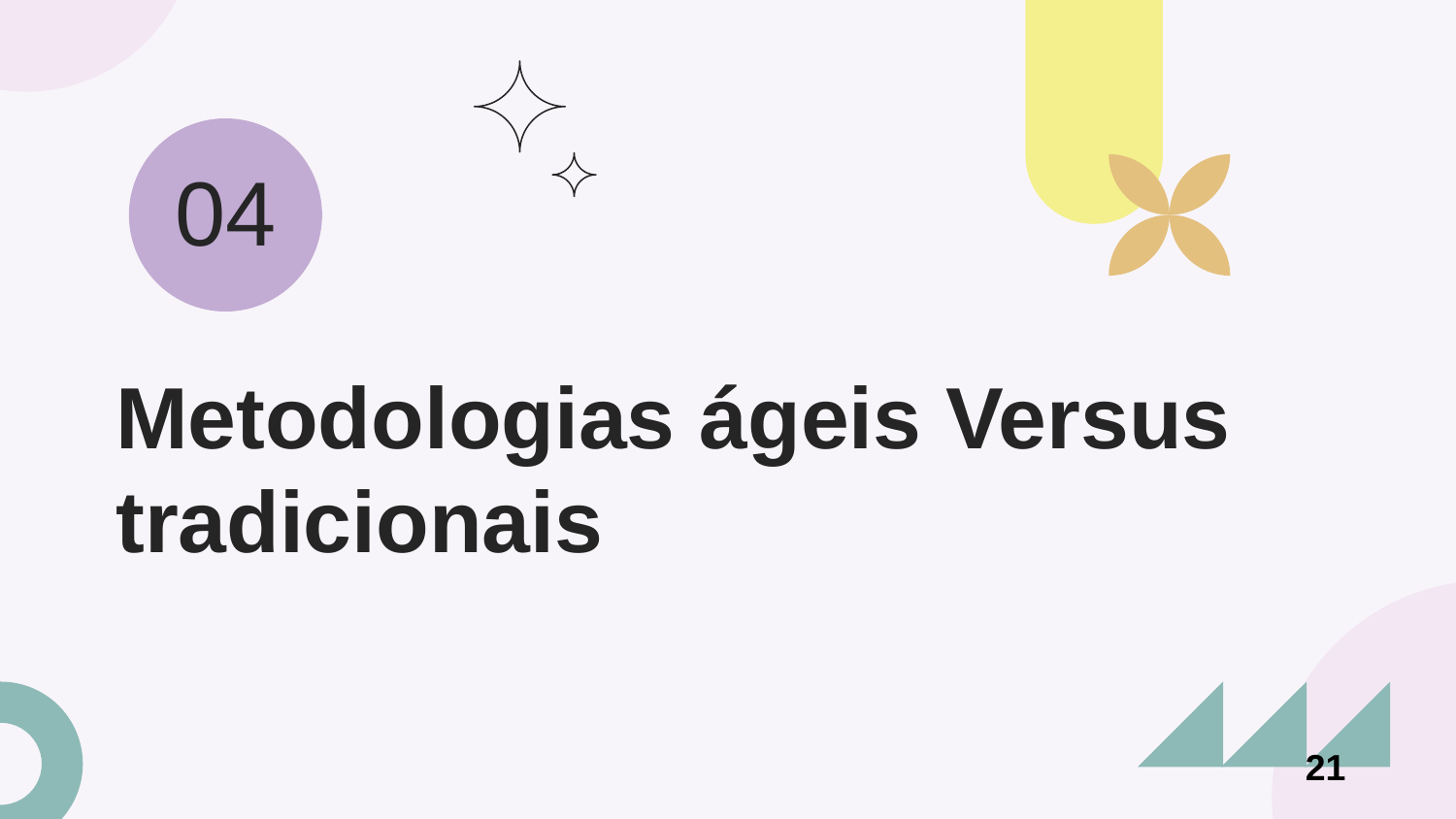

04
# Metodologias ágeis Versus tradicionais

21